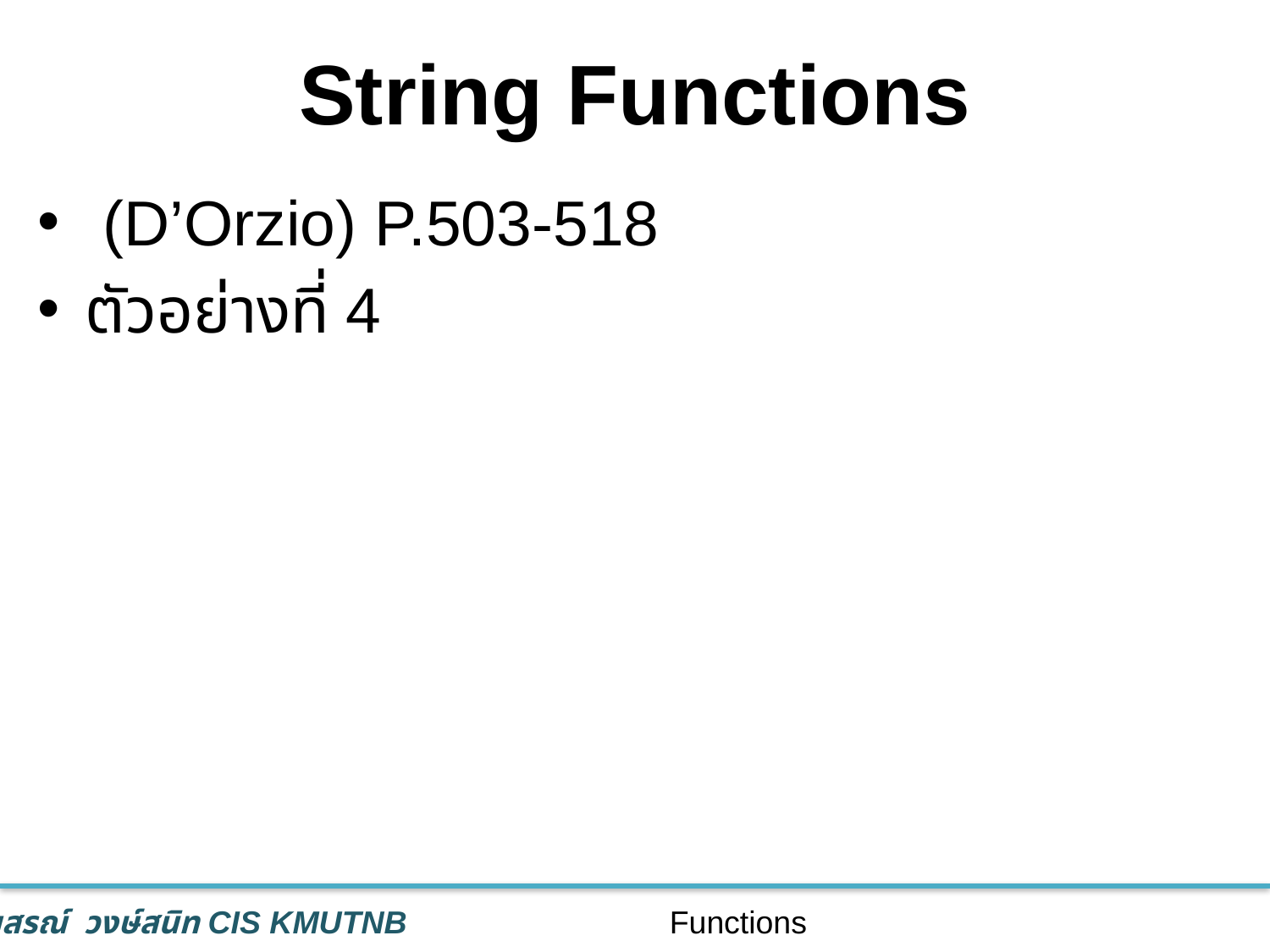

# String Functions
 (D’Orzio) P.503-518
ตัวอย่างที่ 4
29
Functions